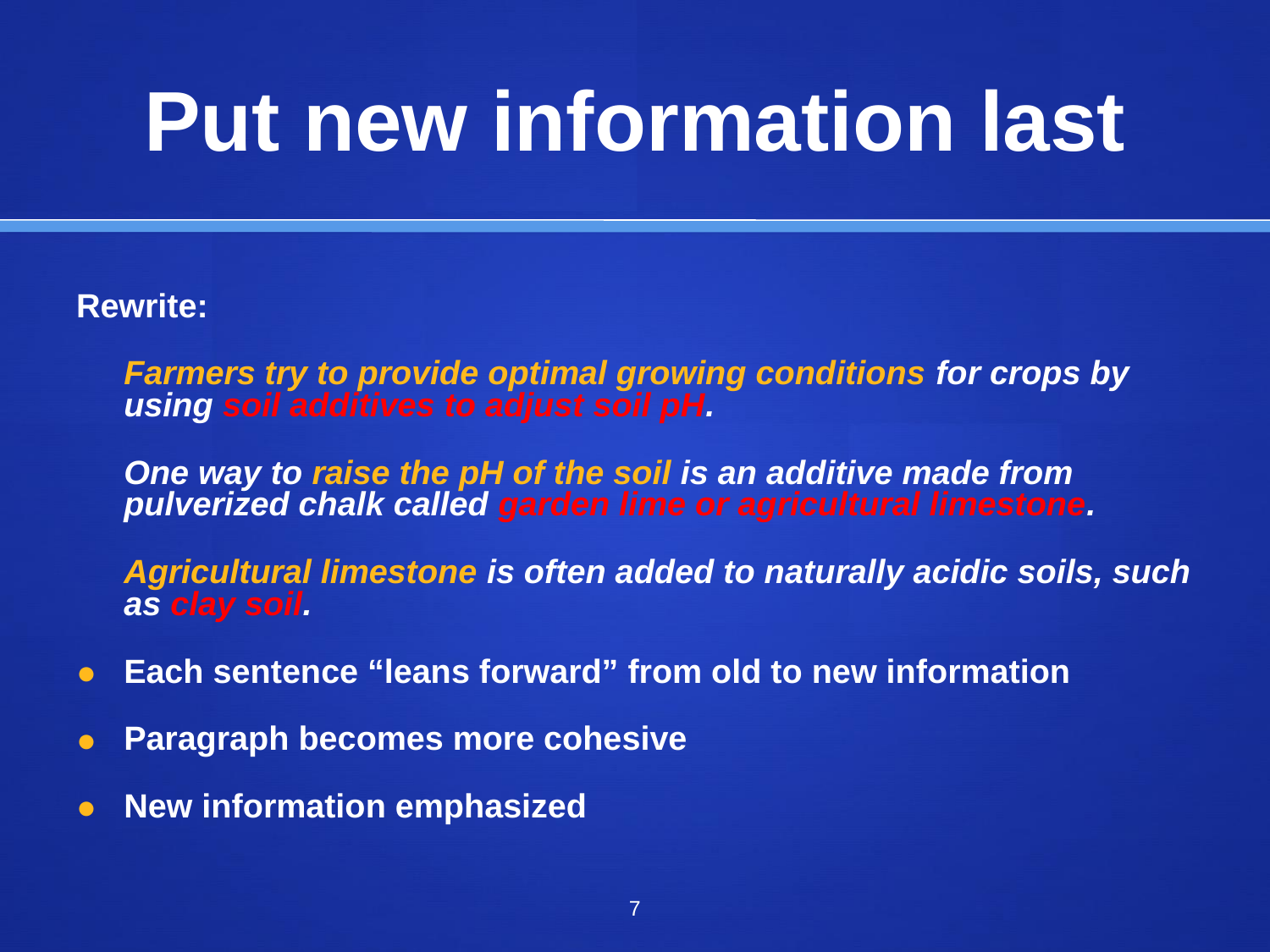

# Put new information last
Rewrite:
	Farmers try to provide optimal growing conditions for crops by using soil additives to adjust soil pH.
	One way to raise the pH of the soil is an additive made from pulverized chalk called garden lime or agricultural limestone.
	Agricultural limestone is often added to naturally acidic soils, such as clay soil.
Each sentence “leans forward” from old to new information
Paragraph becomes more cohesive
New information emphasized
7